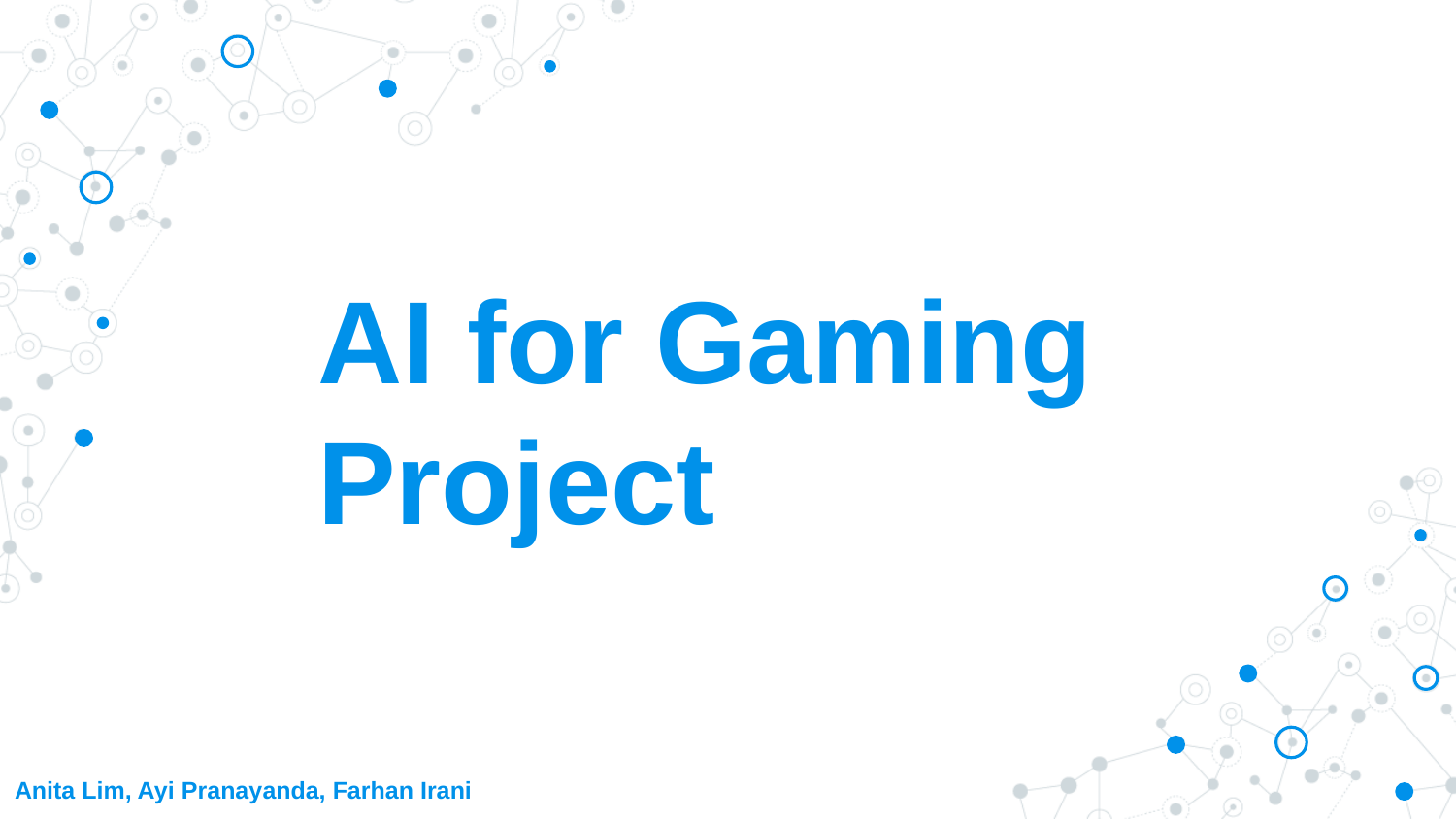

# AI for Gaming Project
Anita Lim, Ayi Pranayanda, Farhan Irani